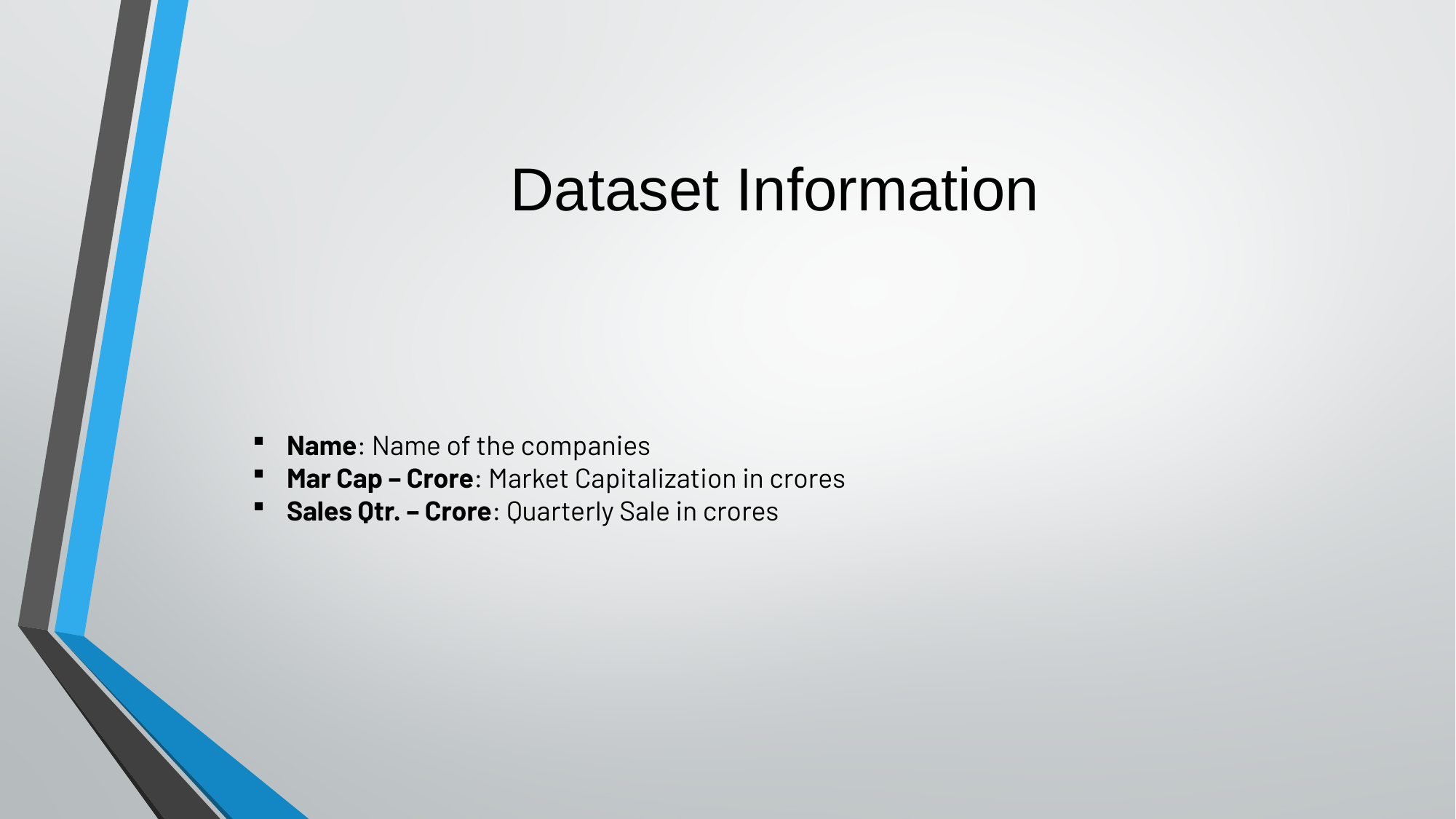

# Dataset Information
Name: Name of the companies
Mar Cap – Crore: Market Capitalization in crores
Sales Qtr. – Crore: Quarterly Sale in crores